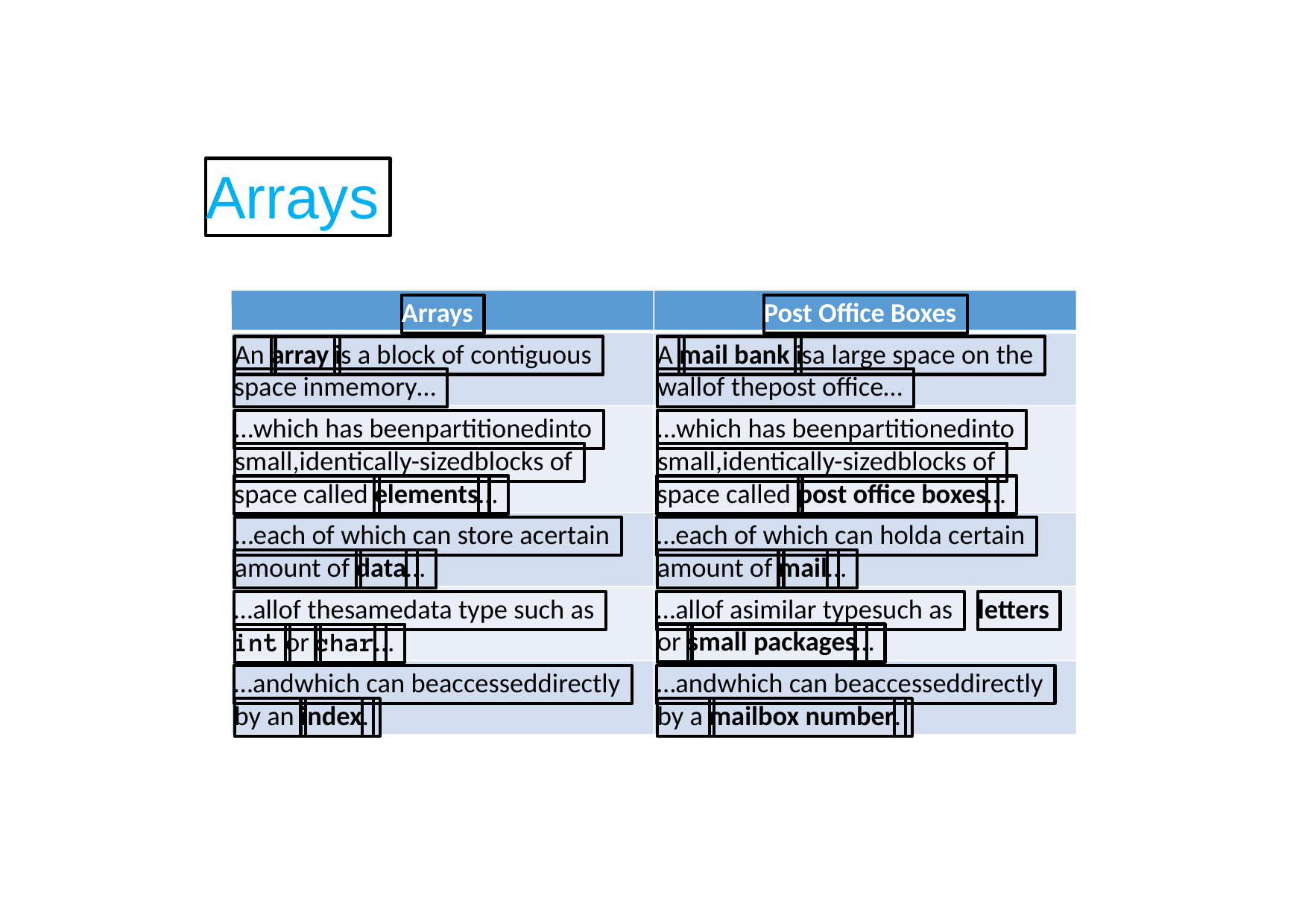

Arrays

Arrays
Post Office Boxes

An
array
is a block of contiguous
A
mail bank
isa large space on the
space inmemory…
wallof thepost office…

…which has beenpartitionedinto
…which has beenpartitionedinto
small,identically-sizedblocks of
small,identically-sizedblocks of
space called
elements
…
space called
post office boxes
…

…each of which can store acertain
…each of which can holda certain
amount of
data
…
amount of
mail
…

…allof thesamedata type such as
…allof asimilar typesuch as
letters
or
small packages
…
int
or
char
…

…andwhich can beaccesseddirectly
…andwhich can beaccesseddirectly
by an
index
.
by a
mailbox number
.